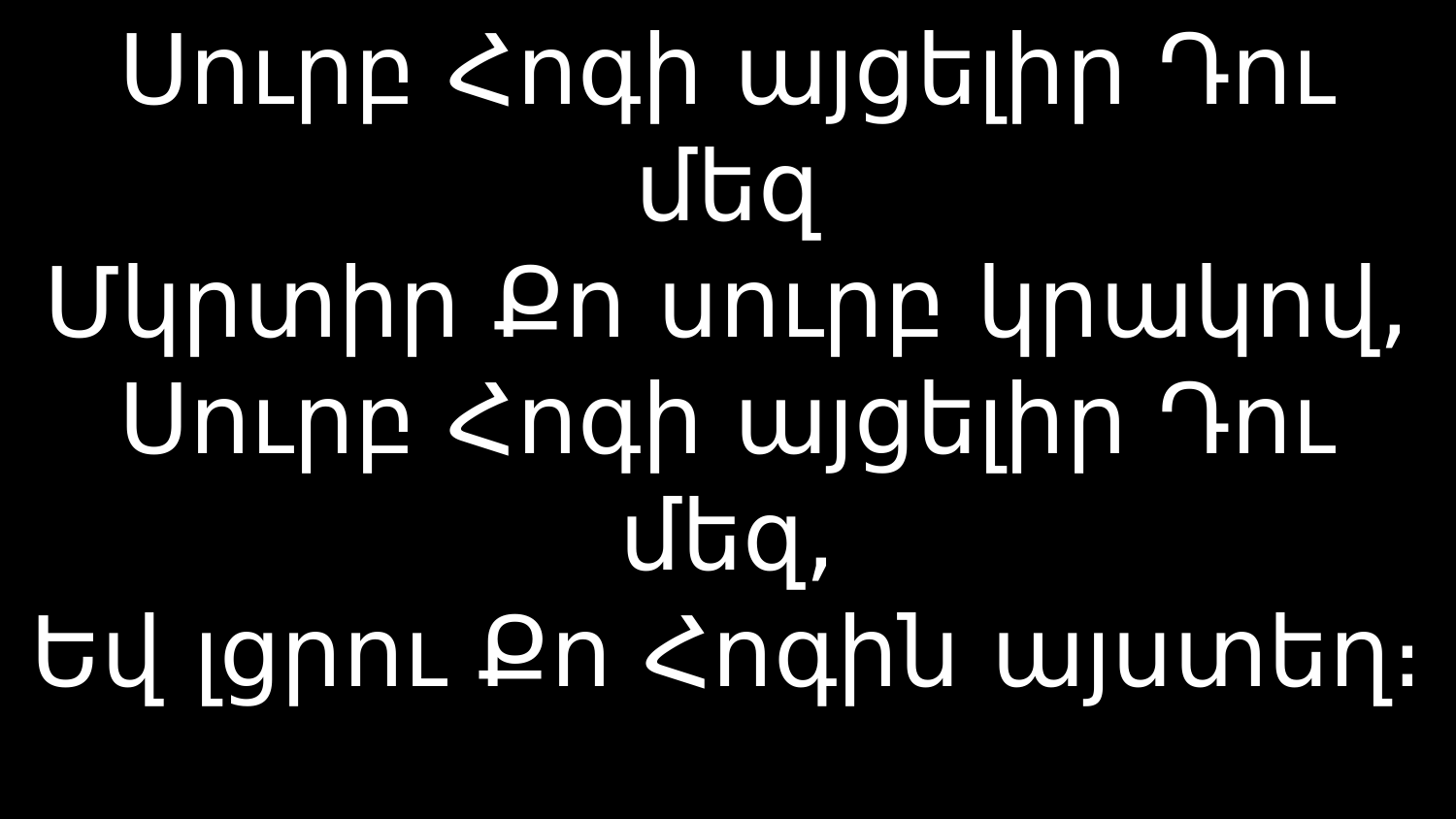

# Սուրբ Հոգի այցելիր Դու մեզ Մկրտիր Քո սուրբ կրակով, Սուրբ Հոգի այցելիր Դու մեզ, Եվ լցրու Քո Հոգին այստեղ։